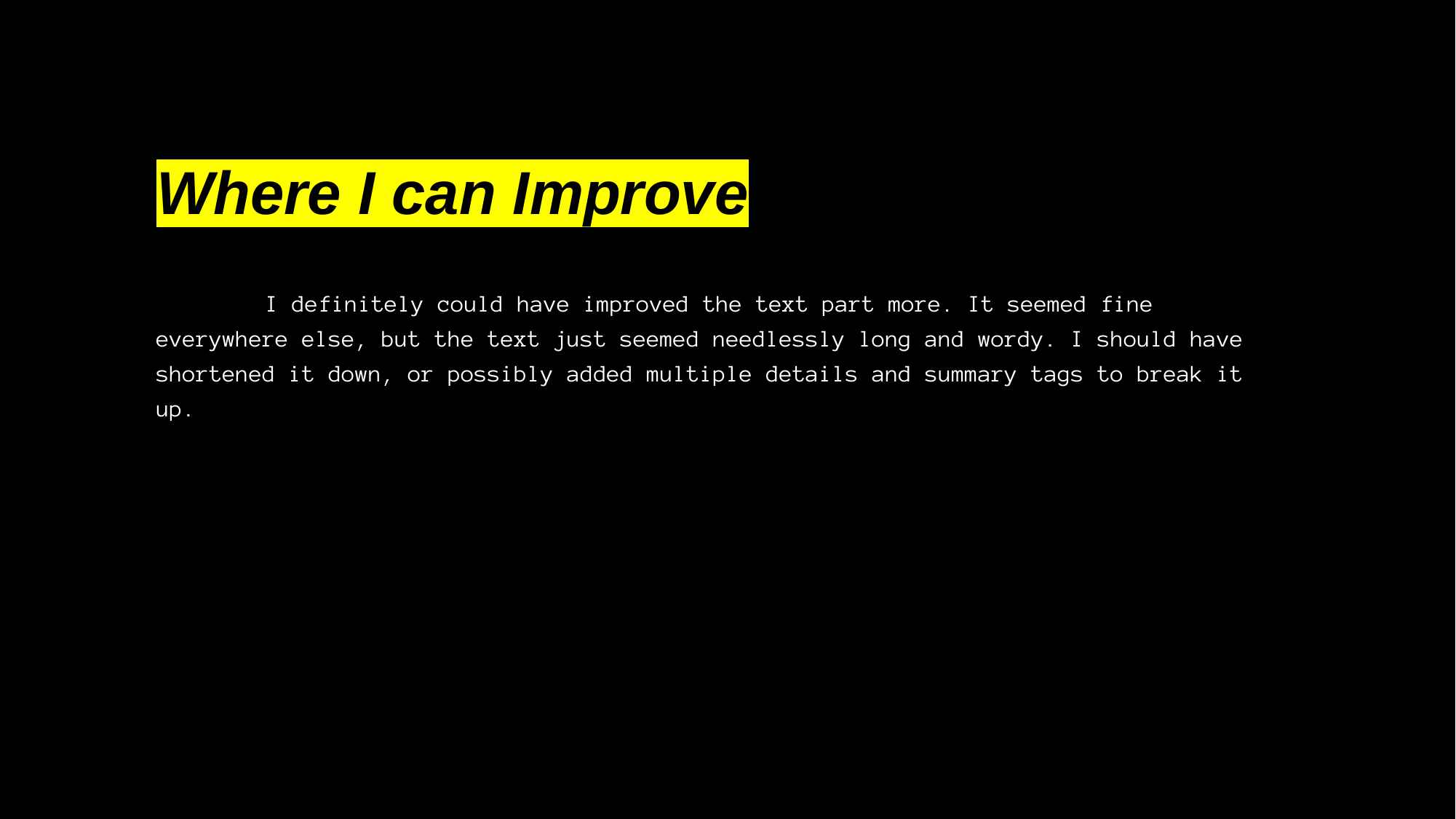

# Where I can Improve
	I definitely could have improved the text part more. It seemed fine everywhere else, but the text just seemed needlessly long and wordy. I should have shortened it down, or possibly added multiple details and summary tags to break it up.